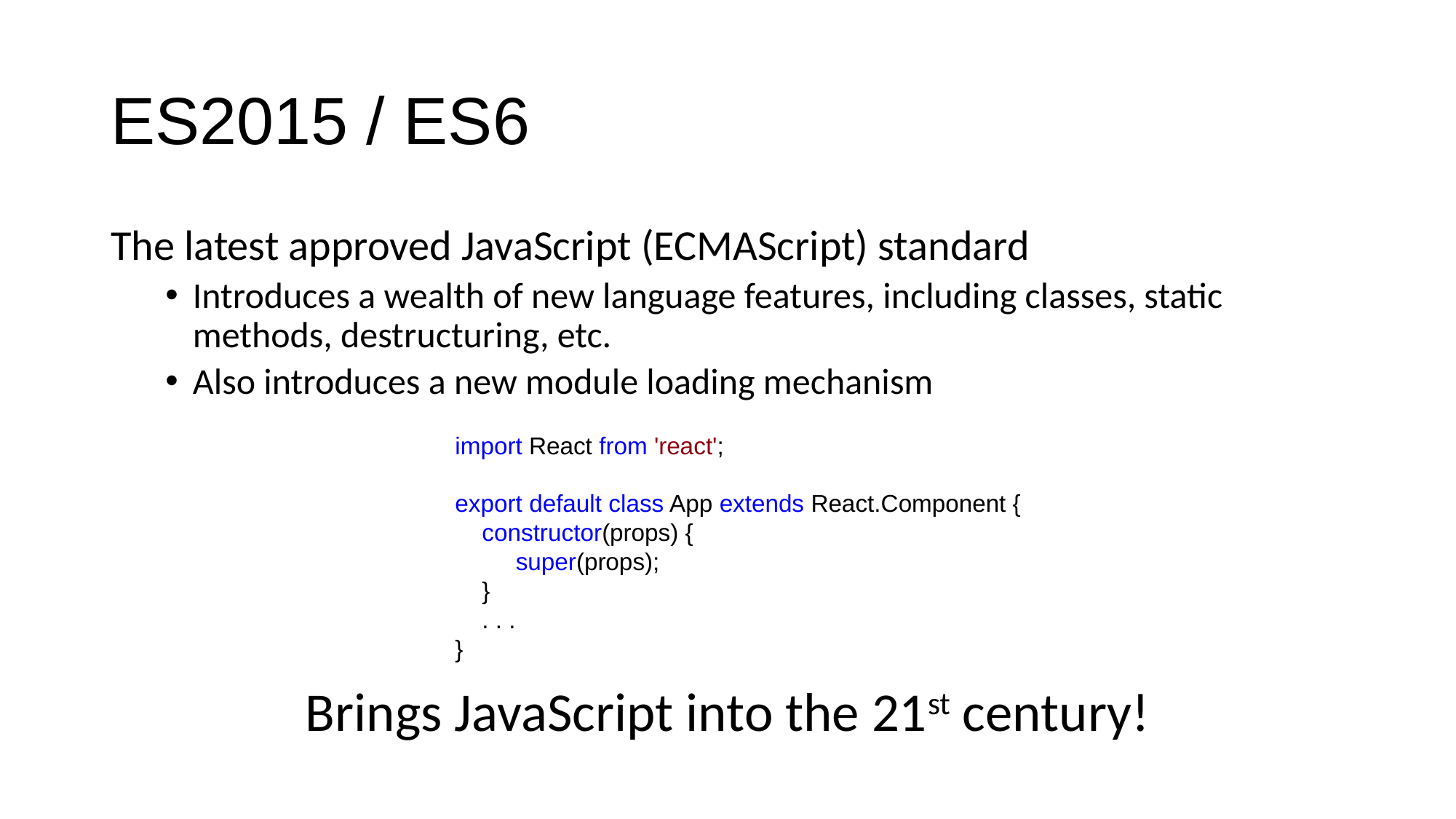

# ES2015 / ES6
The latest approved JavaScript (ECMAScript) standard
Introduces a wealth of new language features, including classes, static methods, destructuring, etc.
Also introduces a new module loading mechanism

import React from 'react';

export default class App extends React.Component {
    constructor(props) {
         super(props);
    }
    . . .
}

Brings JavaScript into the 21st century!